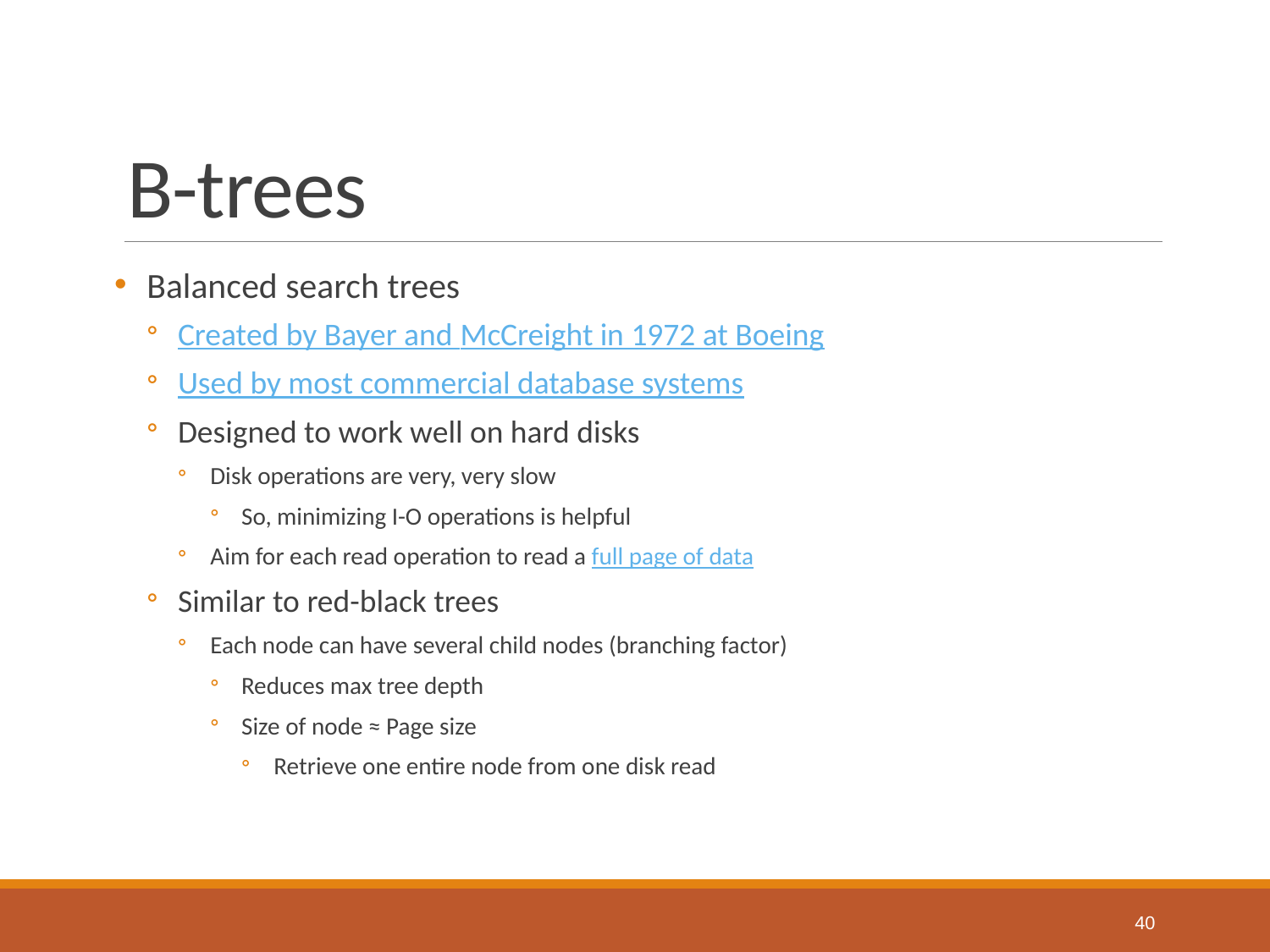

# B-trees
Balanced search trees
Created by Bayer and McCreight in 1972 at Boeing
Used by most commercial database systems
Designed to work well on hard disks
Disk operations are very, very slow
So, minimizing I-O operations is helpful
Aim for each read operation to read a full page of data
Similar to red-black trees
Each node can have several child nodes (branching factor)
Reduces max tree depth
Size of node ≈ Page size
Retrieve one entire node from one disk read
40